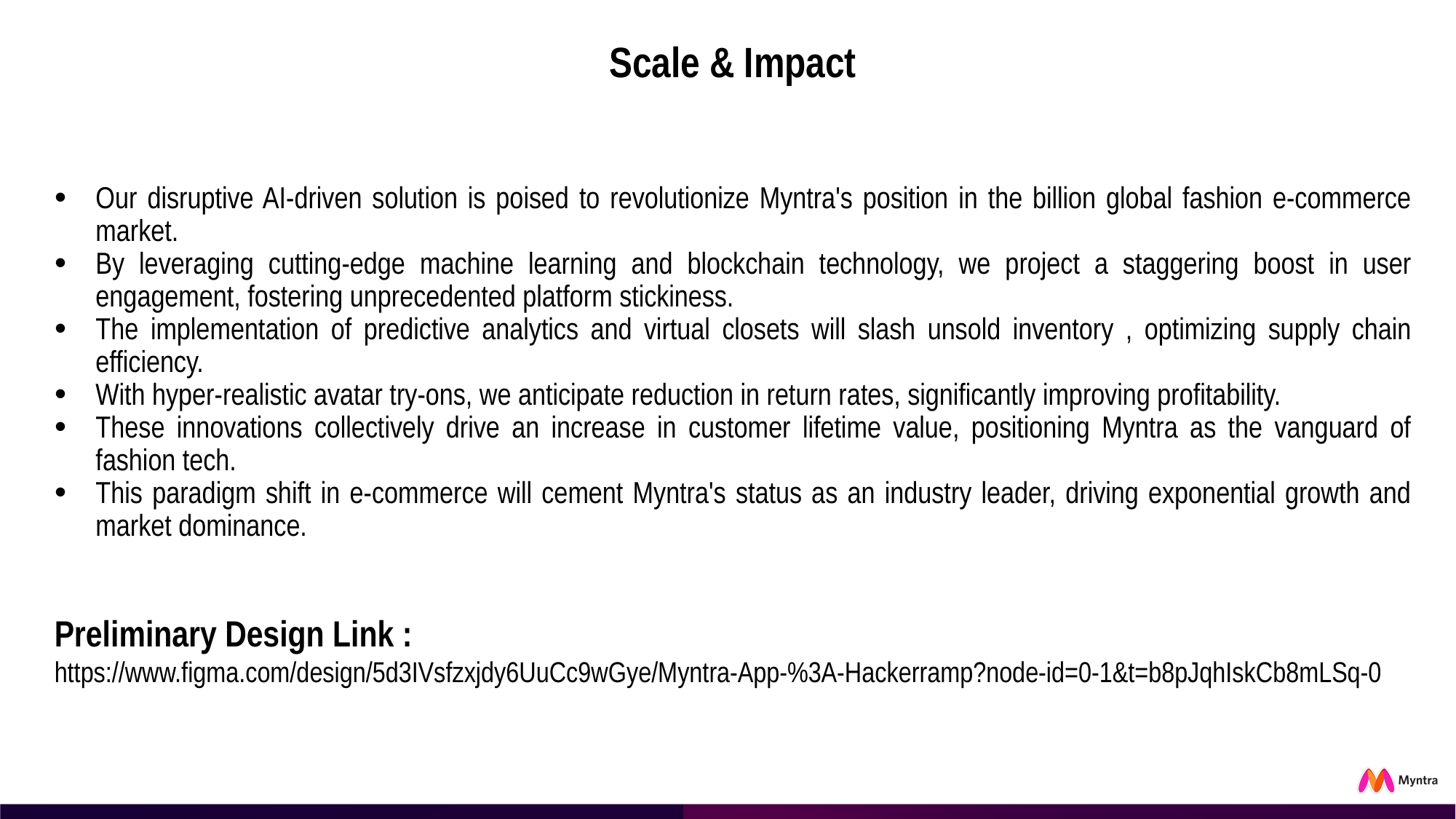

# Scale & Impact

Our disruptive AI-driven solution is poised to revolutionize Myntra's position in the billion global fashion e-commerce market.
By leveraging cutting-edge machine learning and blockchain technology, we project a staggering boost in user engagement, fostering unprecedented platform stickiness.
The implementation of predictive analytics and virtual closets will slash unsold inventory , optimizing supply chain efficiency.
With hyper-realistic avatar try-ons, we anticipate reduction in return rates, significantly improving profitability.
These innovations collectively drive an increase in customer lifetime value, positioning Myntra as the vanguard of fashion tech.
This paradigm shift in e-commerce will cement Myntra's status as an industry leader, driving exponential growth and market dominance.

Preliminary Design Link :
https://www.figma.com/design/5d3IVsfzxjdy6UuCc9wGye/Myntra-App-%3A-Hackerramp?node-id=0-1&t=b8pJqhIskCb8mLSq-0